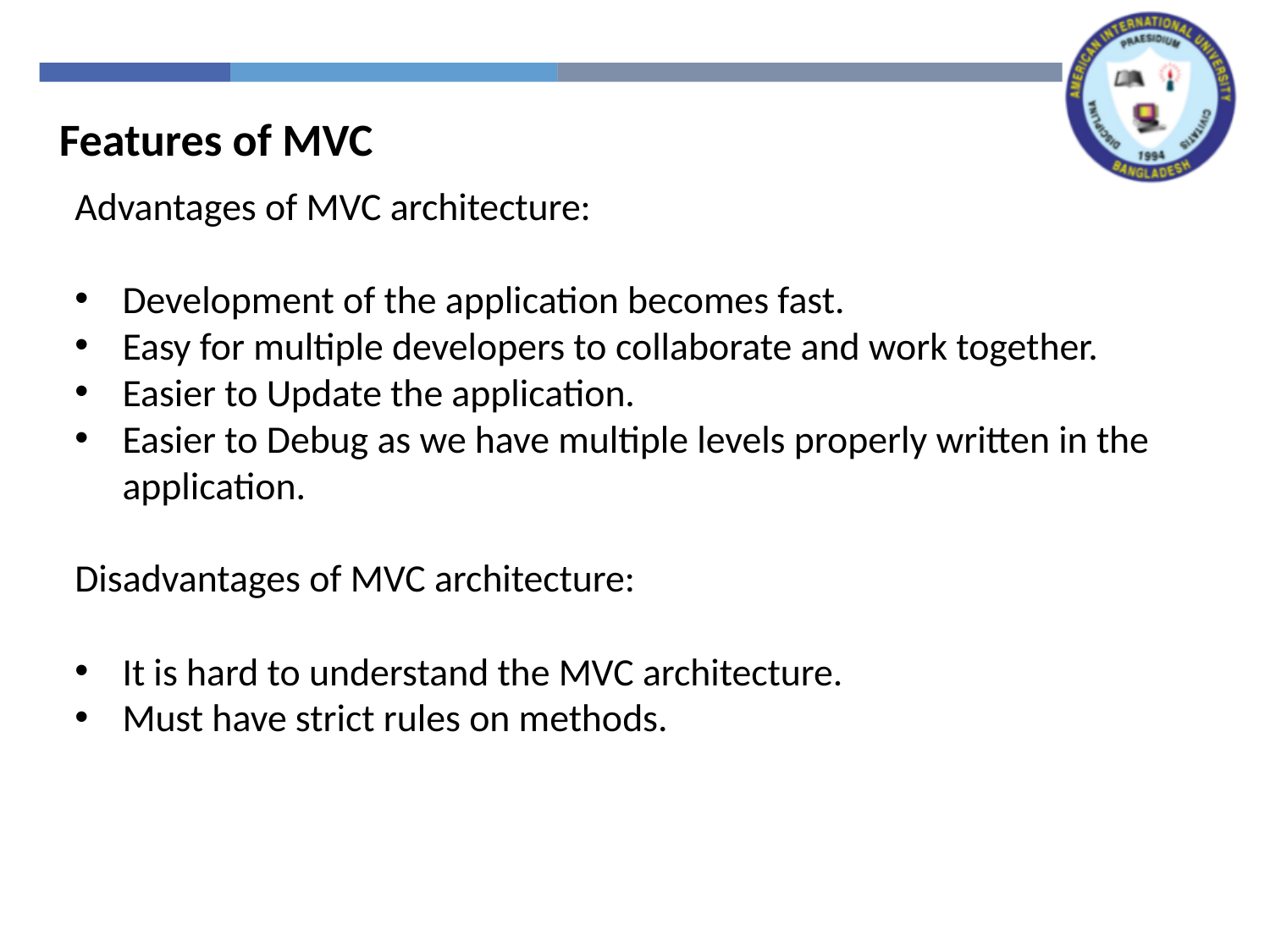

Features of MVC
Advantages of MVC architecture:

Development of the application becomes fast.
Easy for multiple developers to collaborate and work together.
Easier to Update the application.
Easier to Debug as we have multiple levels properly written in the application.

Disadvantages of MVC architecture:

It is hard to understand the MVC architecture.
Must have strict rules on methods.